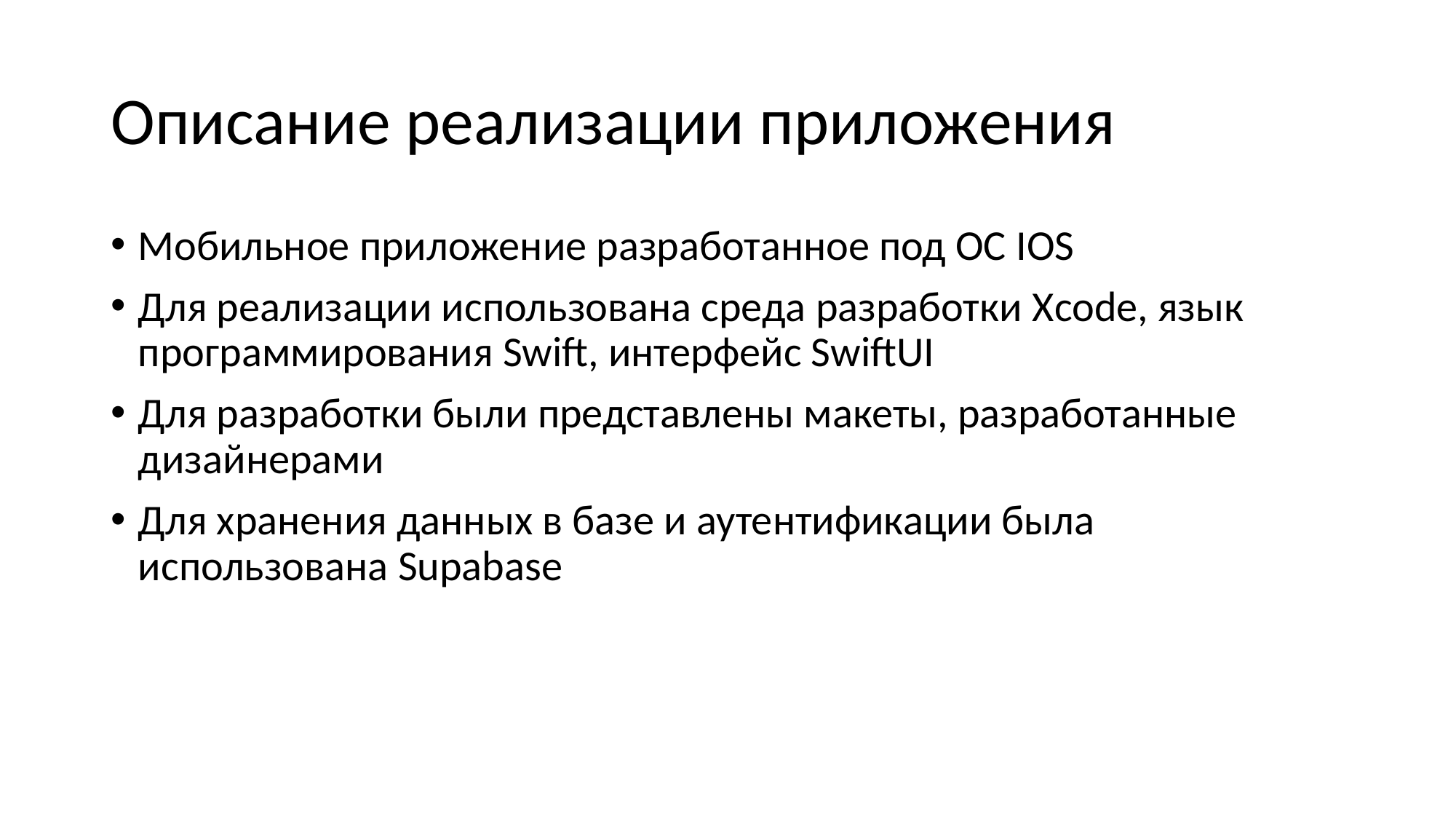

# Описание реализации приложения
Мобильное приложение разработанное под ОС IOS
Для реализации использована среда разработки Xcode, язык программирования Swift, интерфейс SwiftUI
Для разработки были представлены макеты, разработанные дизайнерами
Для хранения данных в базе и аутентификации была использована Supabase